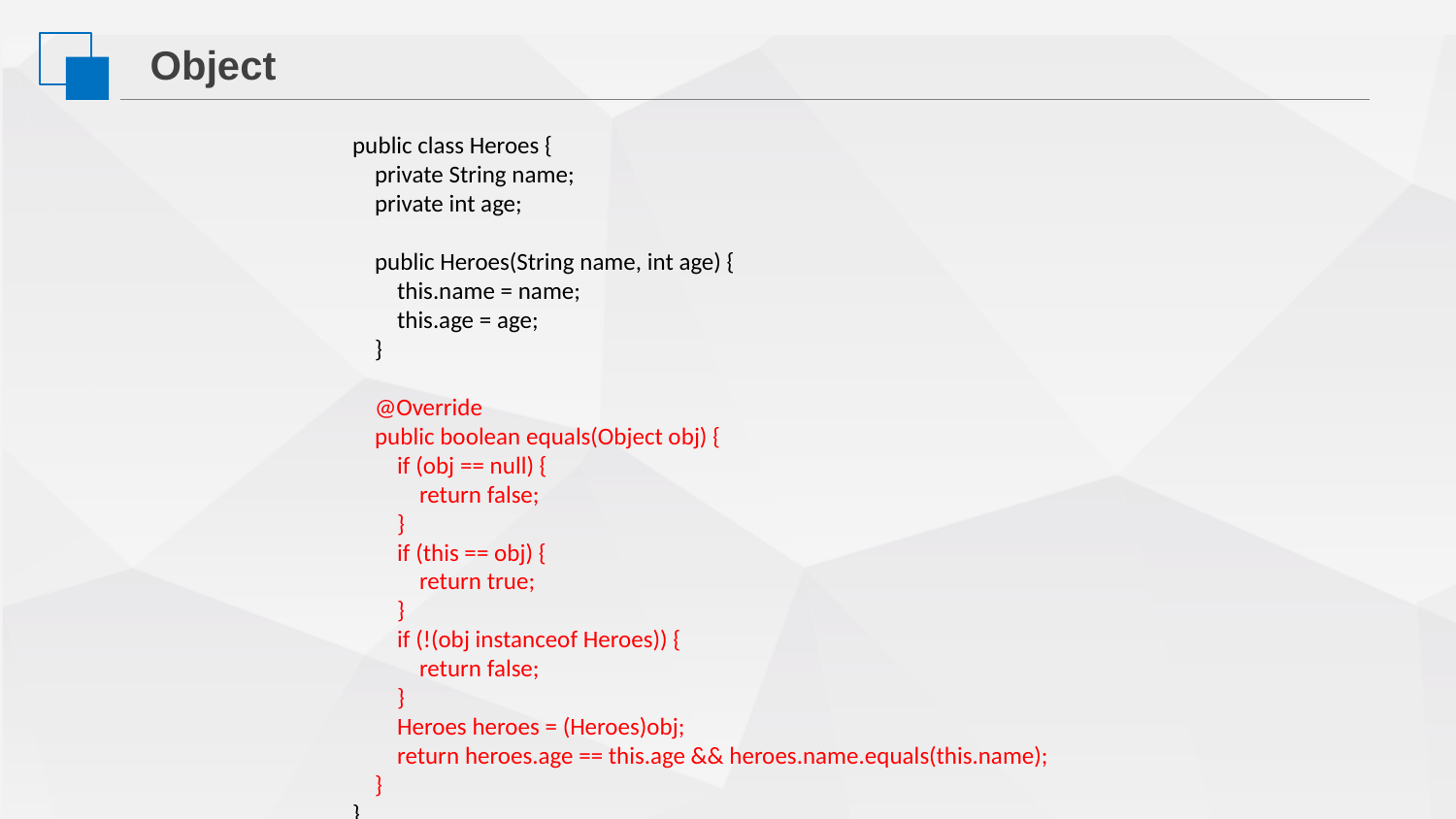

Object
public class Heroes {
    private String name;
    private int age;

    public Heroes(String name, int age) {
        this.name = name;
        this.age = age;
    }

    @Override
    public boolean equals(Object obj) {
        if (obj == null) {
            return false;
        }
        if (this == obj) {
            return true;
        }
        if (!(obj instanceof Heroes)) {
            return false;
        }
        Heroes heroes = (Heroes)obj;
        return heroes.age == this.age && heroes.name.equals(this.name);
    }
}